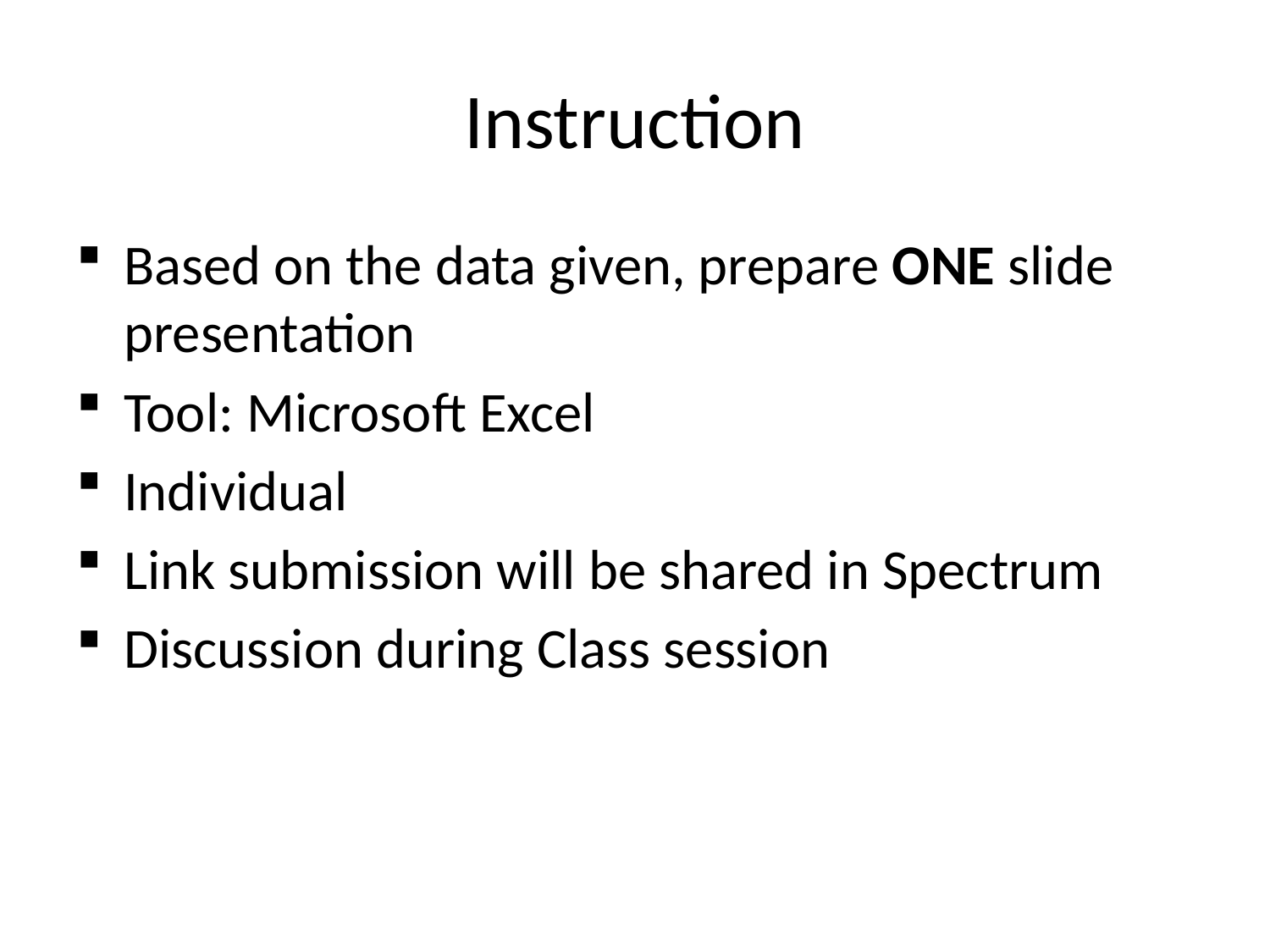

# Instruction
Based on the data given, prepare ONE slide presentation
Tool: Microsoft Excel
Individual
Link submission will be shared in Spectrum
Discussion during Class session